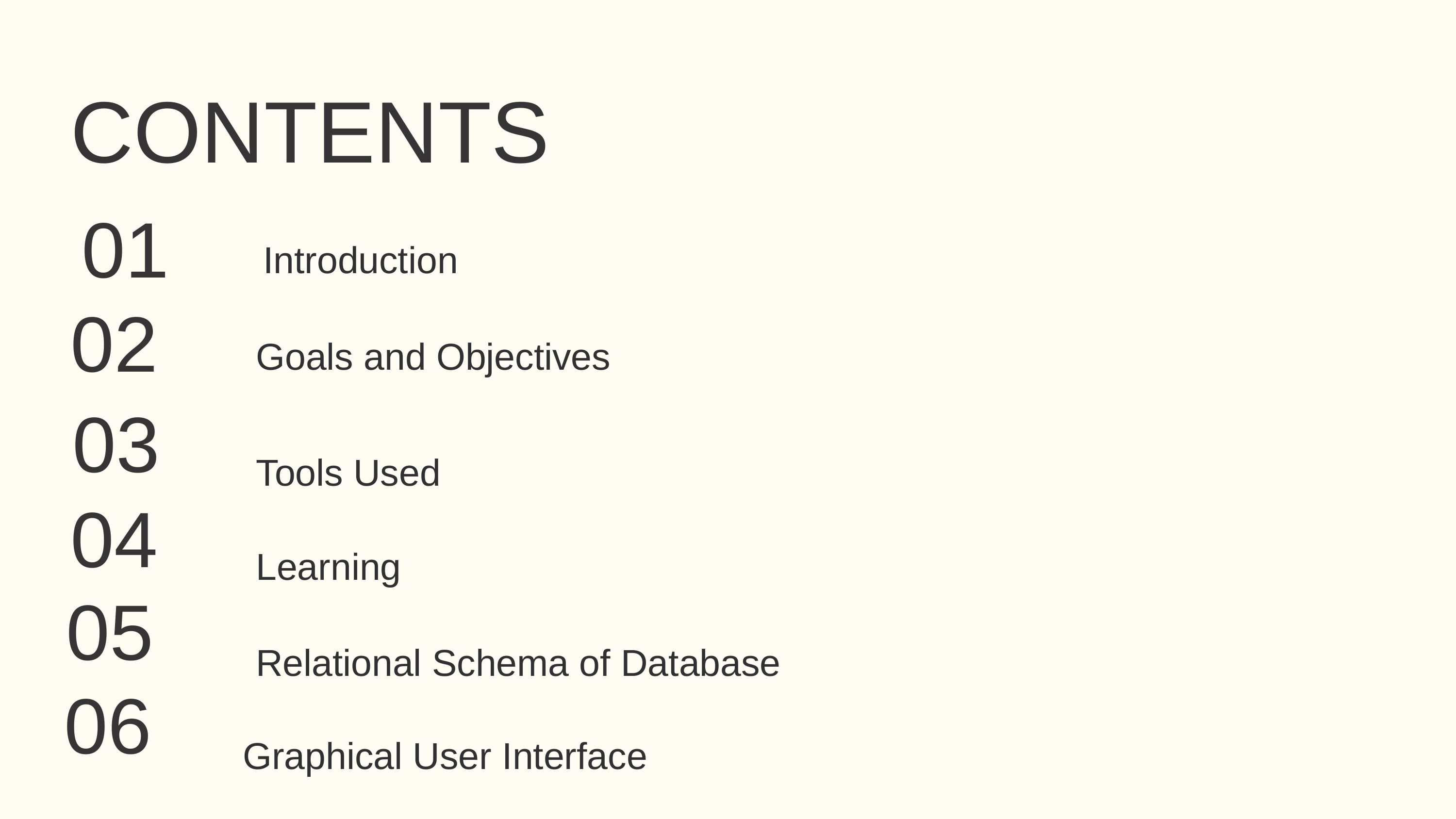

CONTENTS
01
Introduction
02
Goals and Objectives
03
Tools Used
04
Learning
05
Relational Schema of Database
06
Graphical User Interface